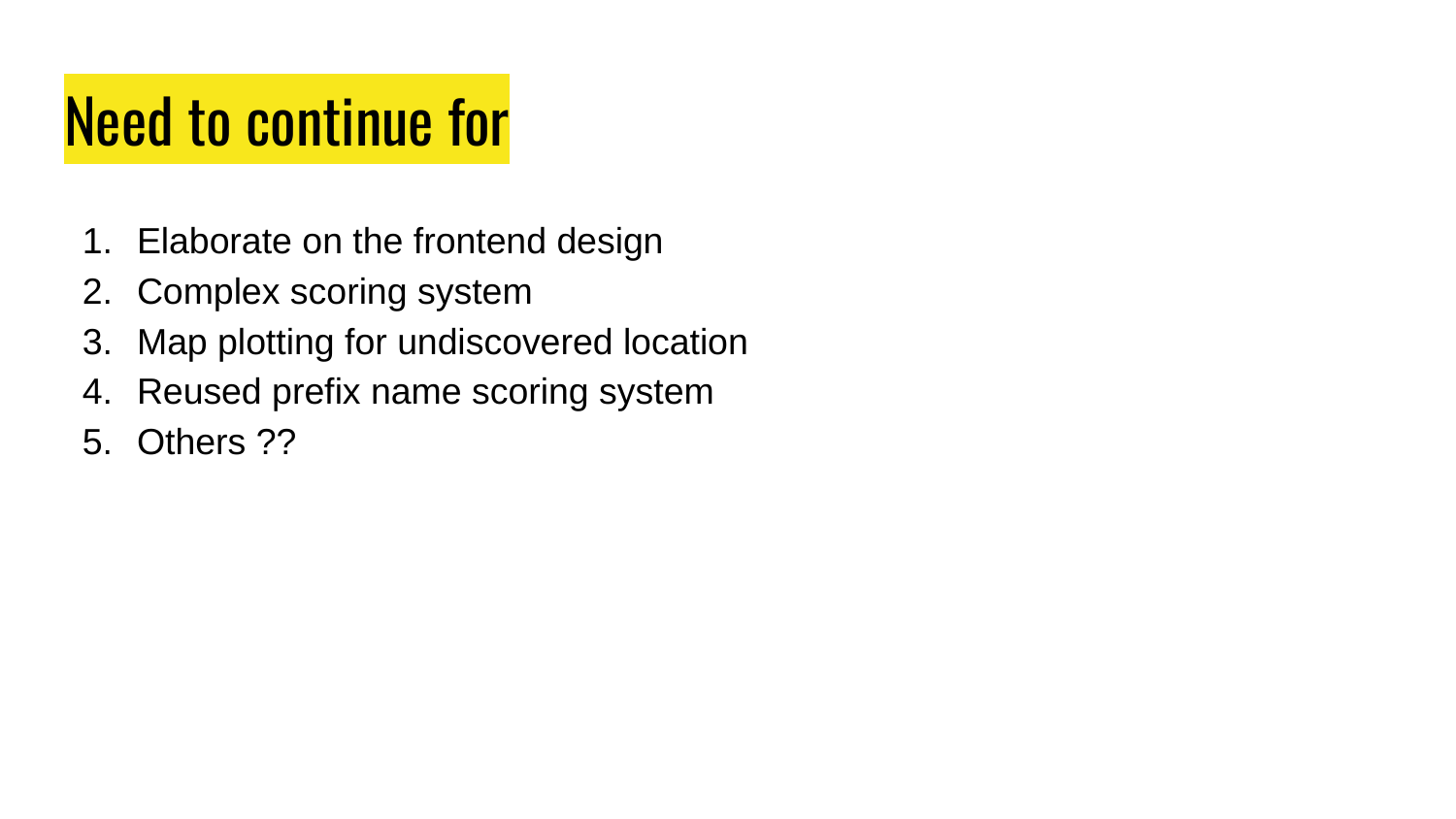

# Need to continue for
Elaborate on the frontend design
Complex scoring system
Map plotting for undiscovered location
Reused prefix name scoring system
Others ??